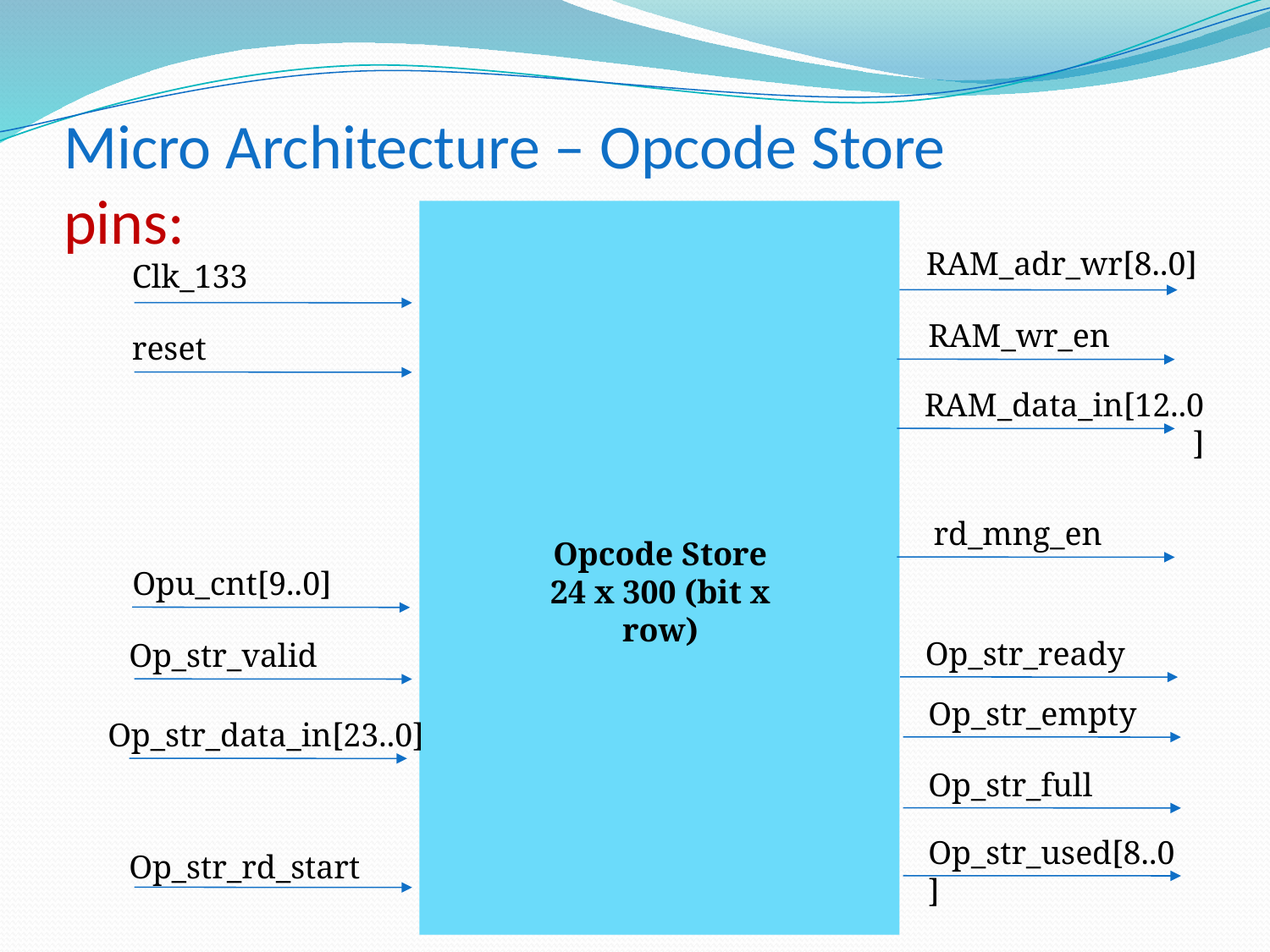

# Micro Architecture – Opcode Store pins:

RAM_adr_wr[8..0]
Clk_133
RAM_wr_en
reset
RAM_data_in[12..0]
rd_mng_en
Opcode Store
24 x 300 (bit x row)
Opu_cnt[9..0]
Op_str_ready
Op_str_valid
Op_str_empty
Op_str_data_in[23..0]
Op_str_full
Op_str_used[8..0]
Op_str_rd_start